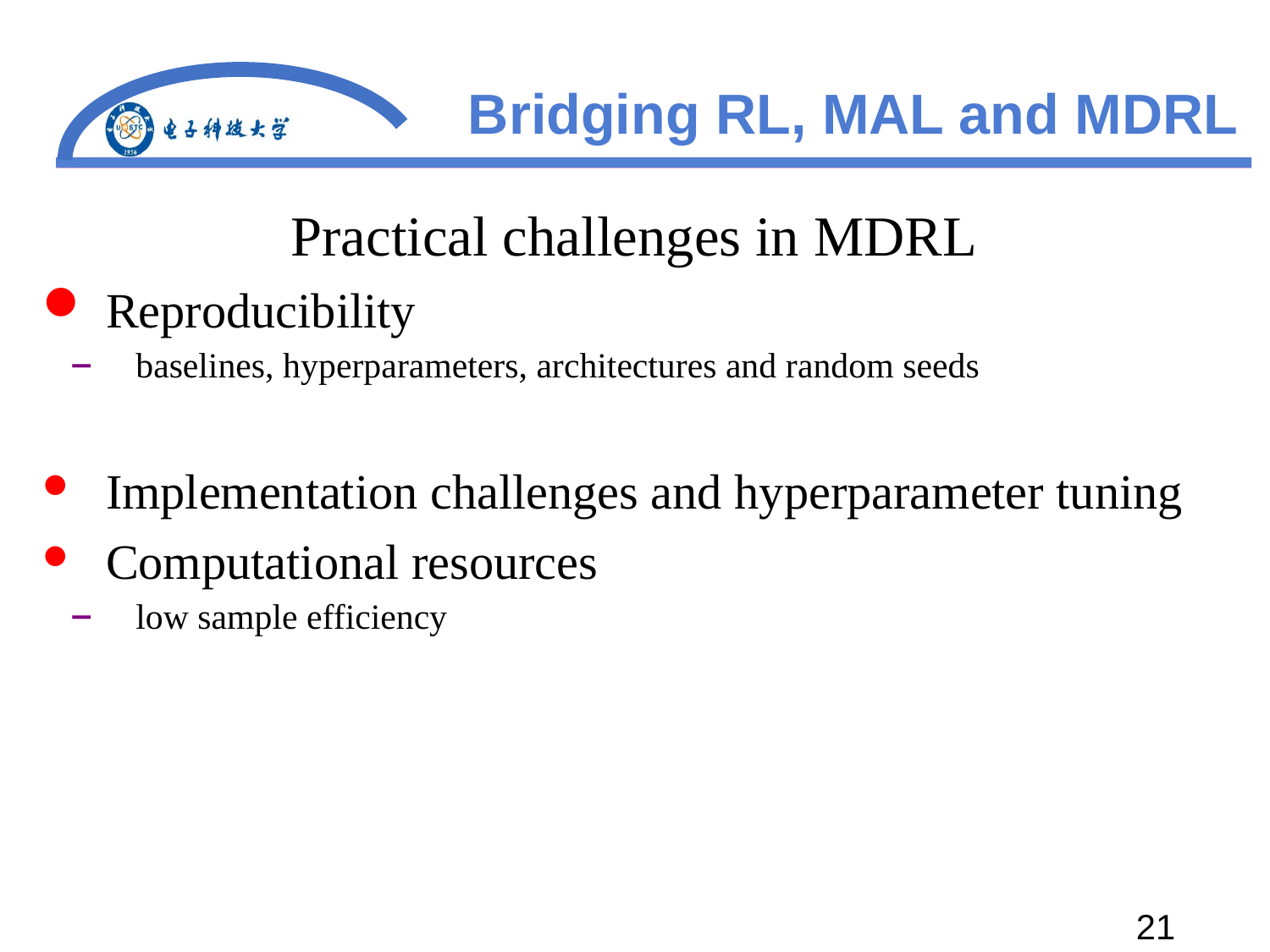

# Bridging RL, MAL and MDRL
Practical challenges in MDRL

Reproducibility
baselines, hyperparameters, architectures and random seeds

Implementation challenges and hyperparameter tuning
Computational resources
low sample efficiency